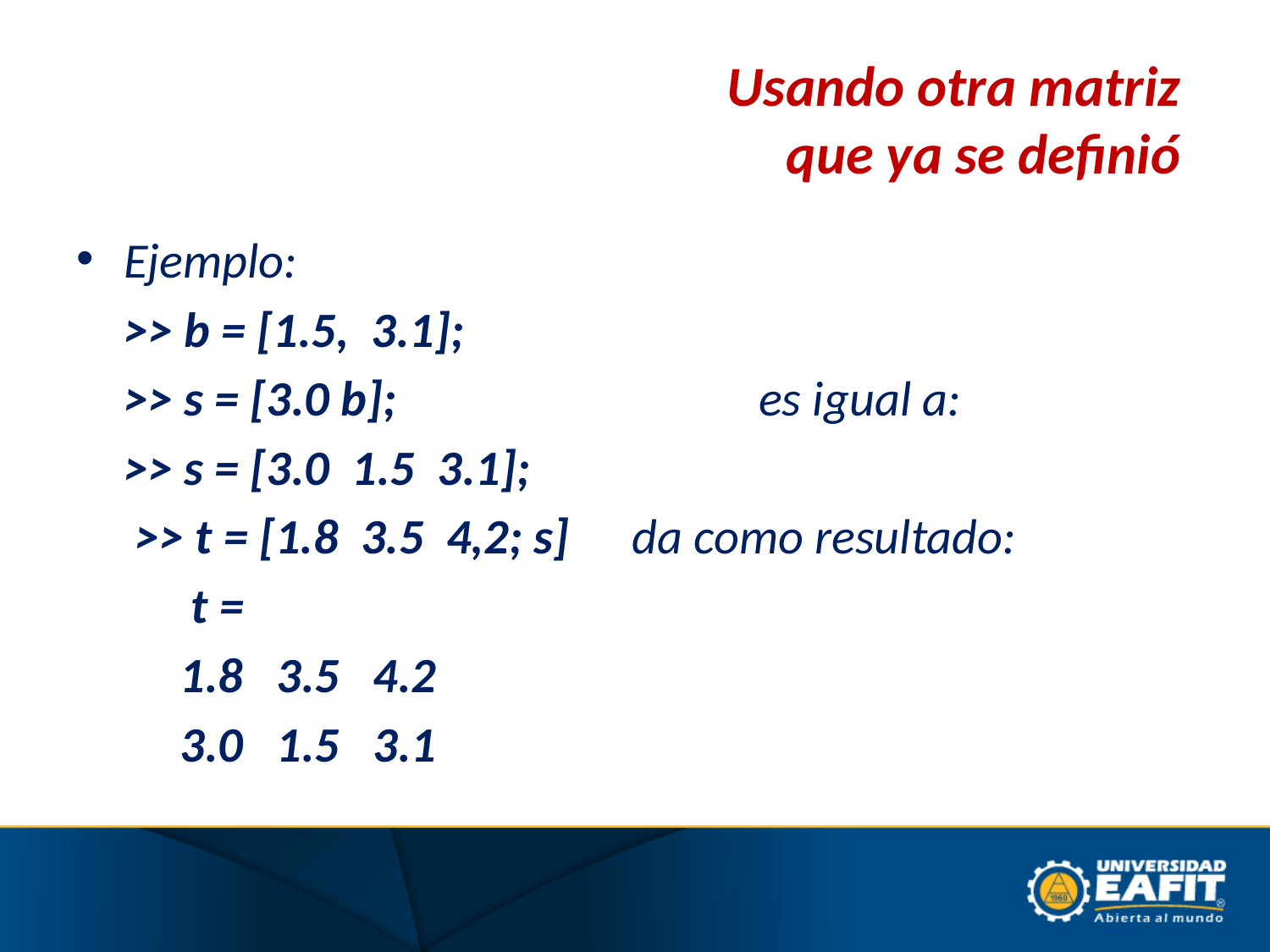

# Usando otra matriz que ya se definió
Ejemplo:
	>> b = [1.5,  3.1];
	>> s = [3.0 b]; 			es igual a:
	>> s = [3.0  1.5  3.1];
	 >> t = [1.8  3.5  4,2; s]   	da como resultado:
	      t =
    	     1.8   3.5   4.2
    	     3.0   1.5   3.1